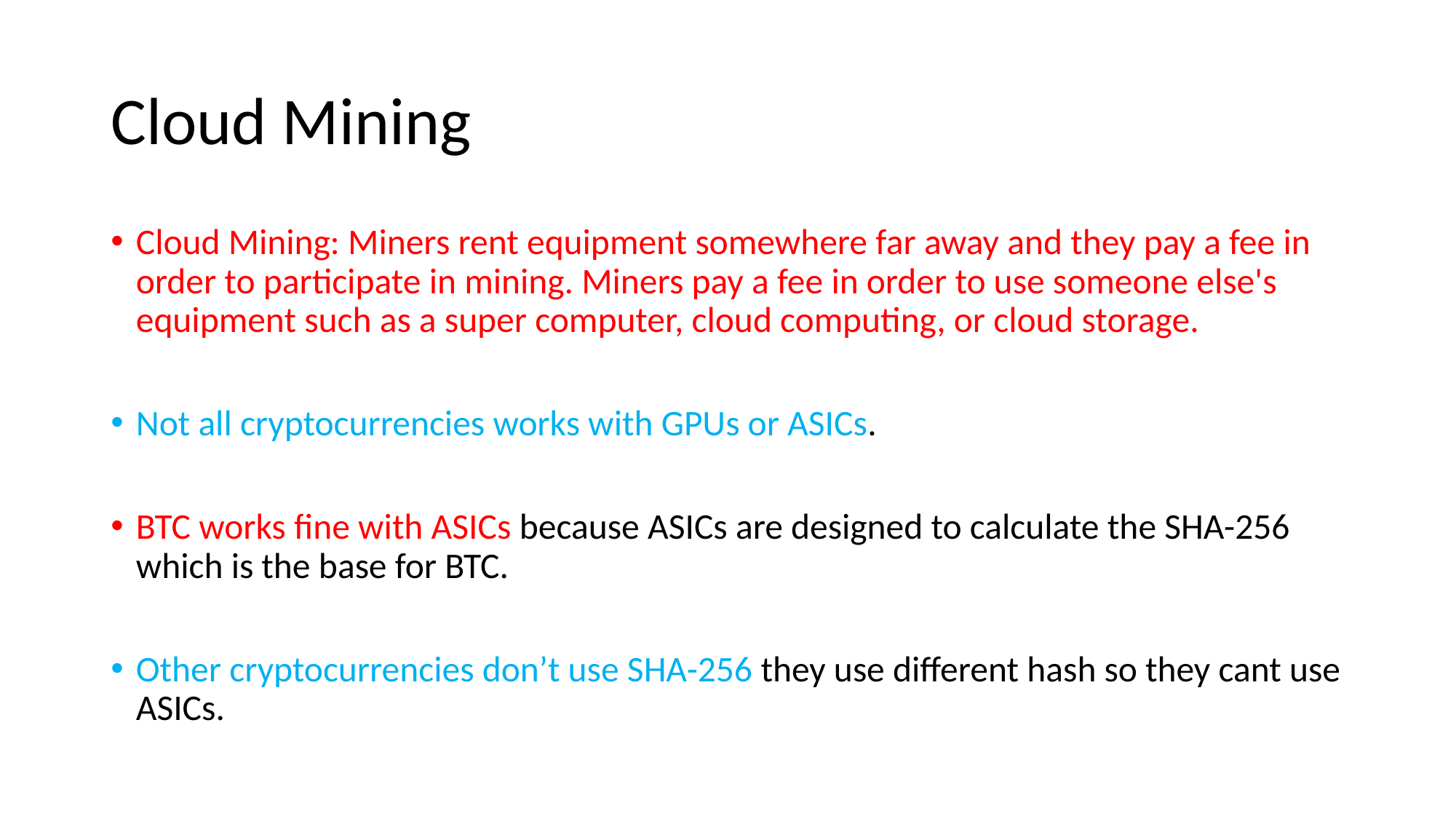

# Cloud Mining
Cloud Mining: Miners rent equipment somewhere far away and they pay a fee in order to participate in mining. Miners pay a fee in order to use someone else's equipment such as a super computer, cloud computing, or cloud storage.

Not all cryptocurrencies works with GPUs or ASICs.

BTC works fine with ASICs because ASICs are designed to calculate the SHA-256 which is the base for BTC.

Other cryptocurrencies don’t use SHA-256 they use different hash so they cant use ASICs.